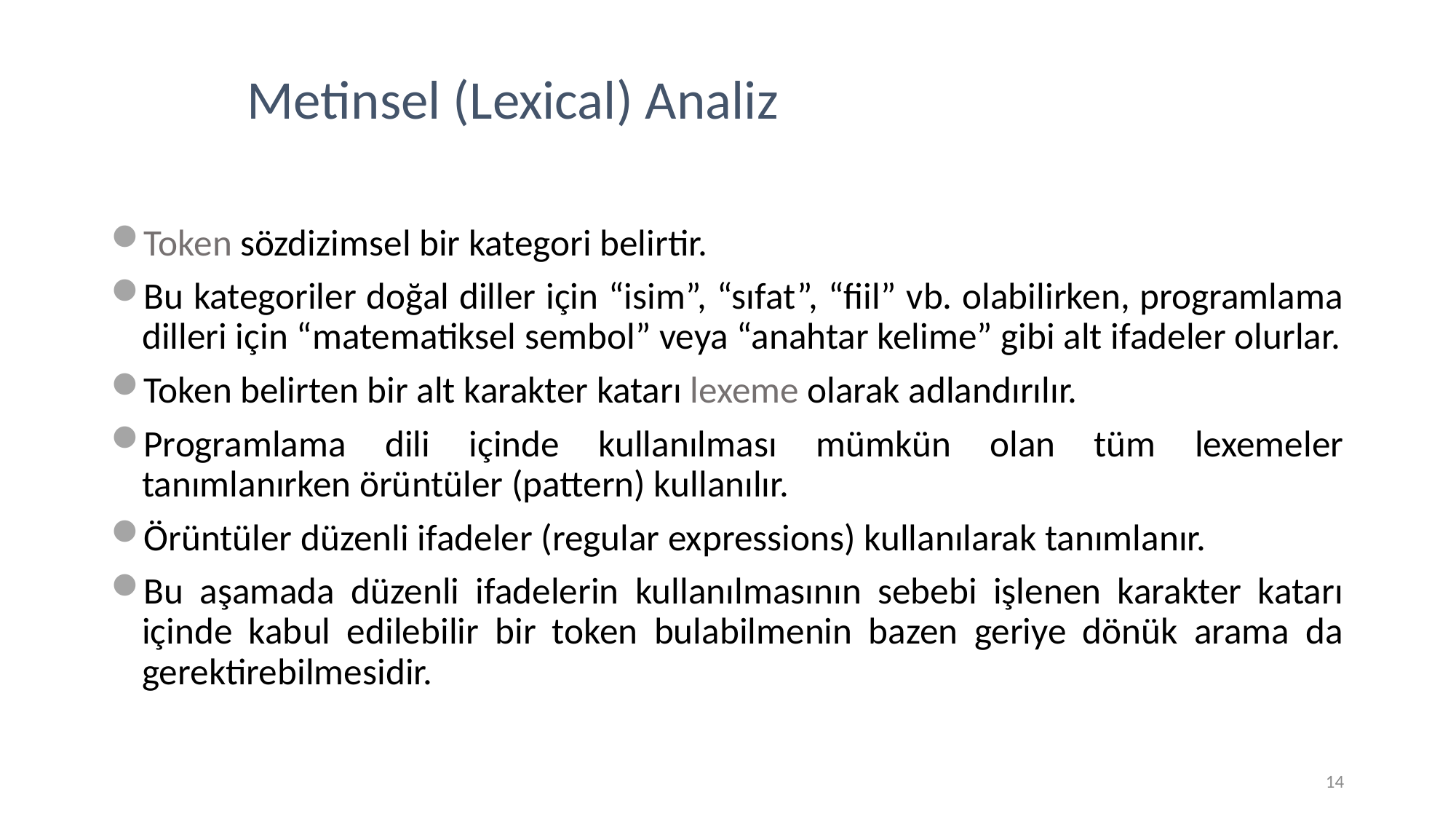

# Metinsel (Lexical) Analiz
Token sözdizimsel bir kategori belirtir.
Bu kategoriler doğal diller için “isim”, “sıfat”, “fiil” vb. olabilirken, programlama dilleri için “matematiksel sembol” veya “anahtar kelime” gibi alt ifadeler olurlar.
Token belirten bir alt karakter katarı lexeme olarak adlandırılır.
Programlama dili içinde kullanılması mümkün olan tüm lexemeler tanımlanırken örüntüler (pattern) kullanılır.
Örüntüler düzenli ifadeler (regular expressions) kullanılarak tanımlanır.
Bu aşamada düzenli ifadelerin kullanılmasının sebebi işlenen karakter katarı içinde kabul edilebilir bir token bulabilmenin bazen geriye dönük arama da gerektirebilmesidir.

14